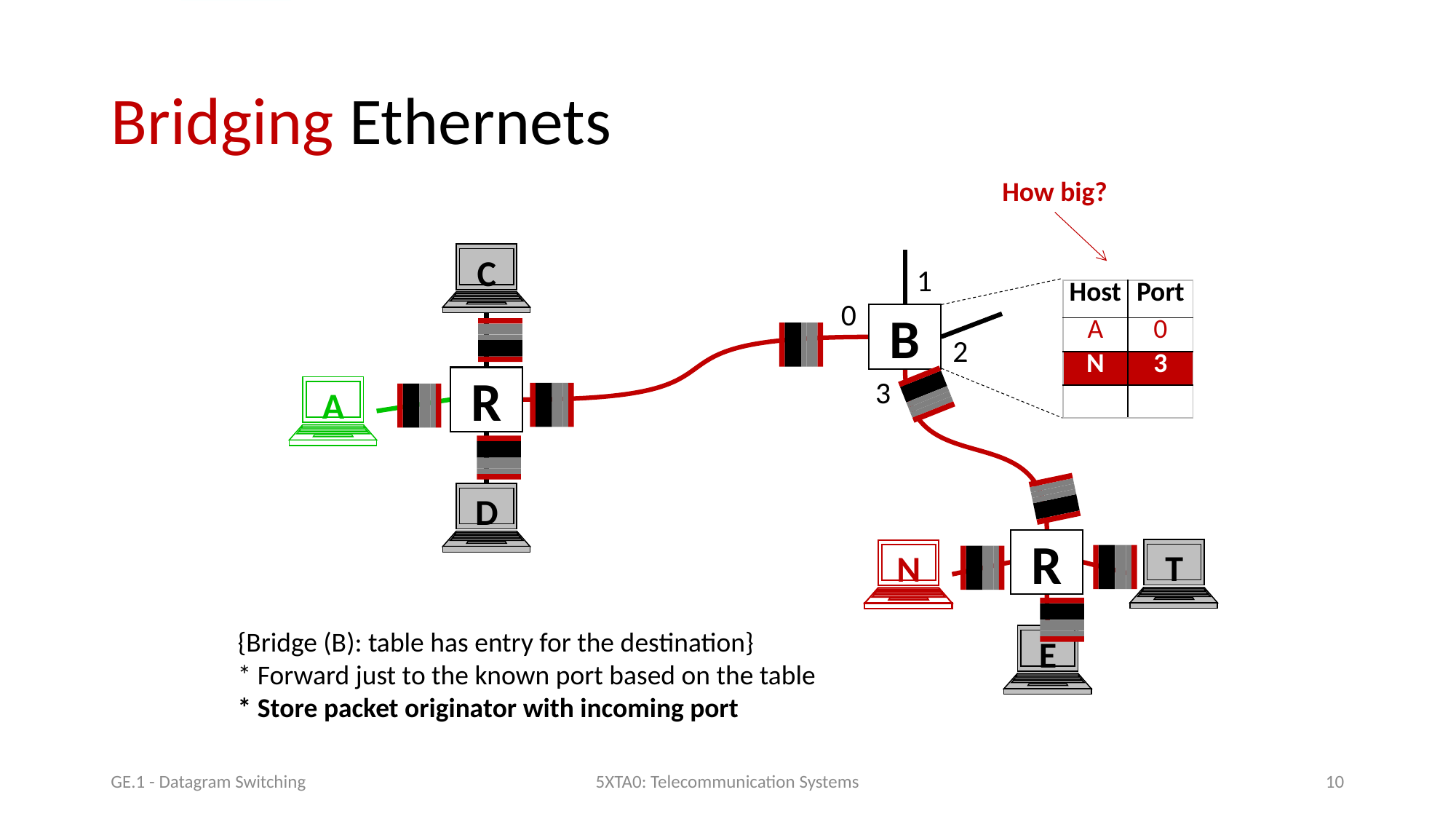

# Bridging Ethernets
How big?
C
1
| Host | Port |
| --- | --- |
| A | 0 |
| N | 3 |
|  |  |
0
B

2
R

3
A

D
R
T
N

{Bridge (B): table has entry for the destination}
* Forward just to the known port based on the table
* Store packet originator with incoming port
E
GE.1 - Datagram Switching
5XTA0: Telecommunication Systems
10